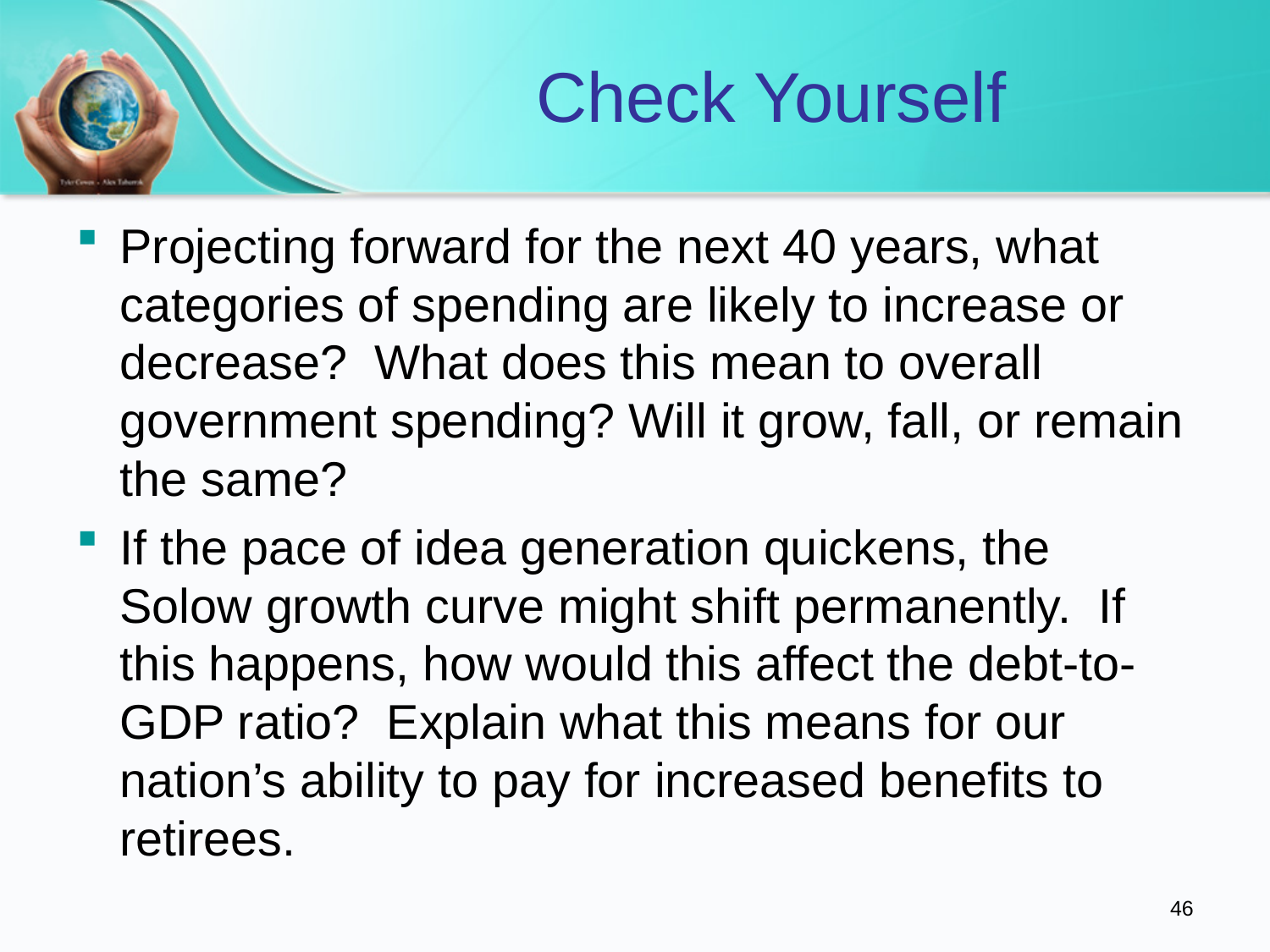

# Check Yourself
Projecting forward for the next 40 years, what categories of spending are likely to increase or decrease?  What does this mean to overall government spending? Will it grow, fall, or remain the same?
If the pace of idea generation quickens, the Solow growth curve might shift permanently.  If this happens, how would this affect the debt-to-GDP ratio?  Explain what this means for our nation’s ability to pay for increased benefits to retirees.
46